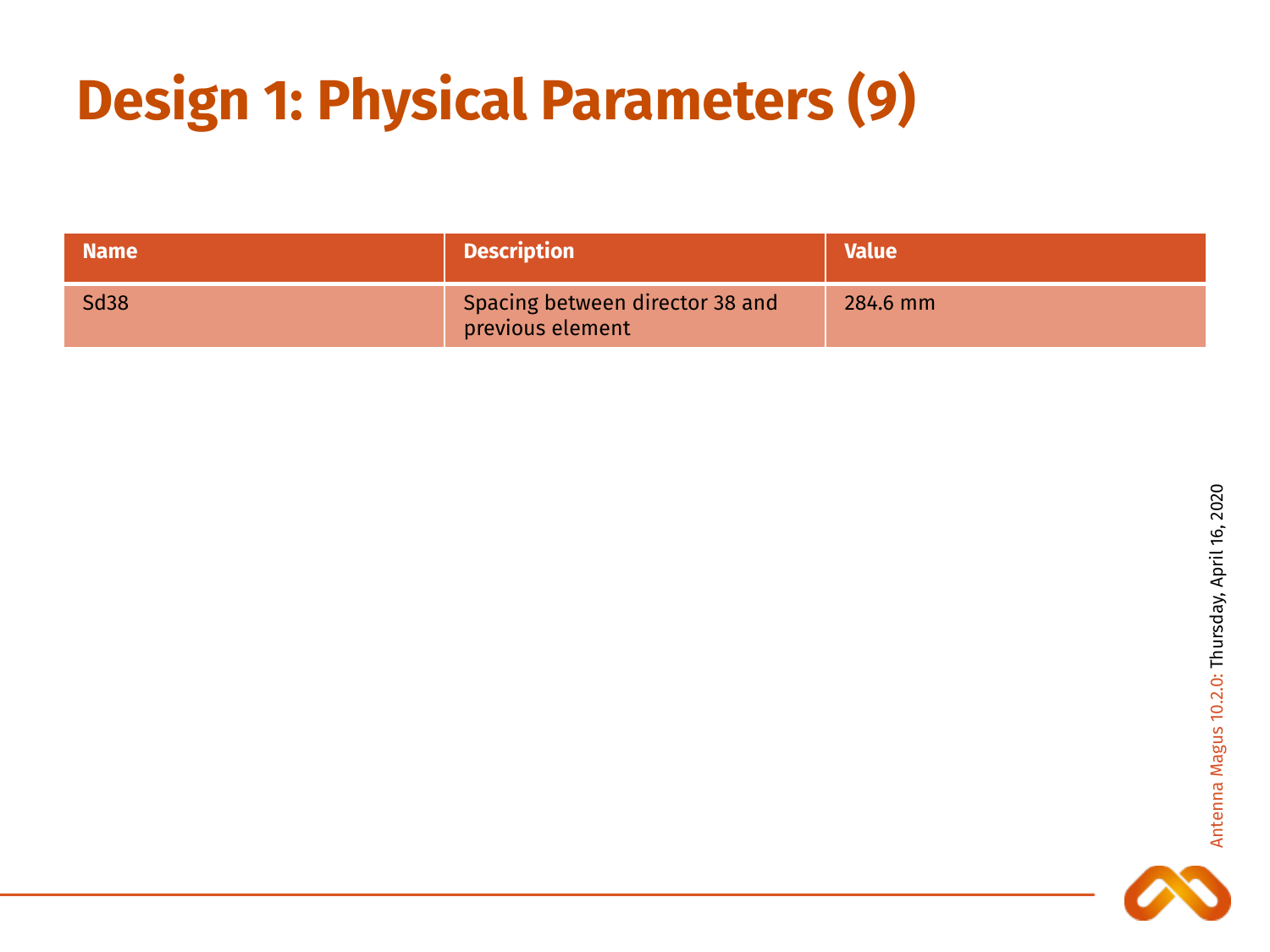

# Design 1: Physical Parameters (9)

| Name | Description | Value |
| --- | --- | --- |
| Sd38 | Spacing between director 38 and previous element | 284.6 mm |